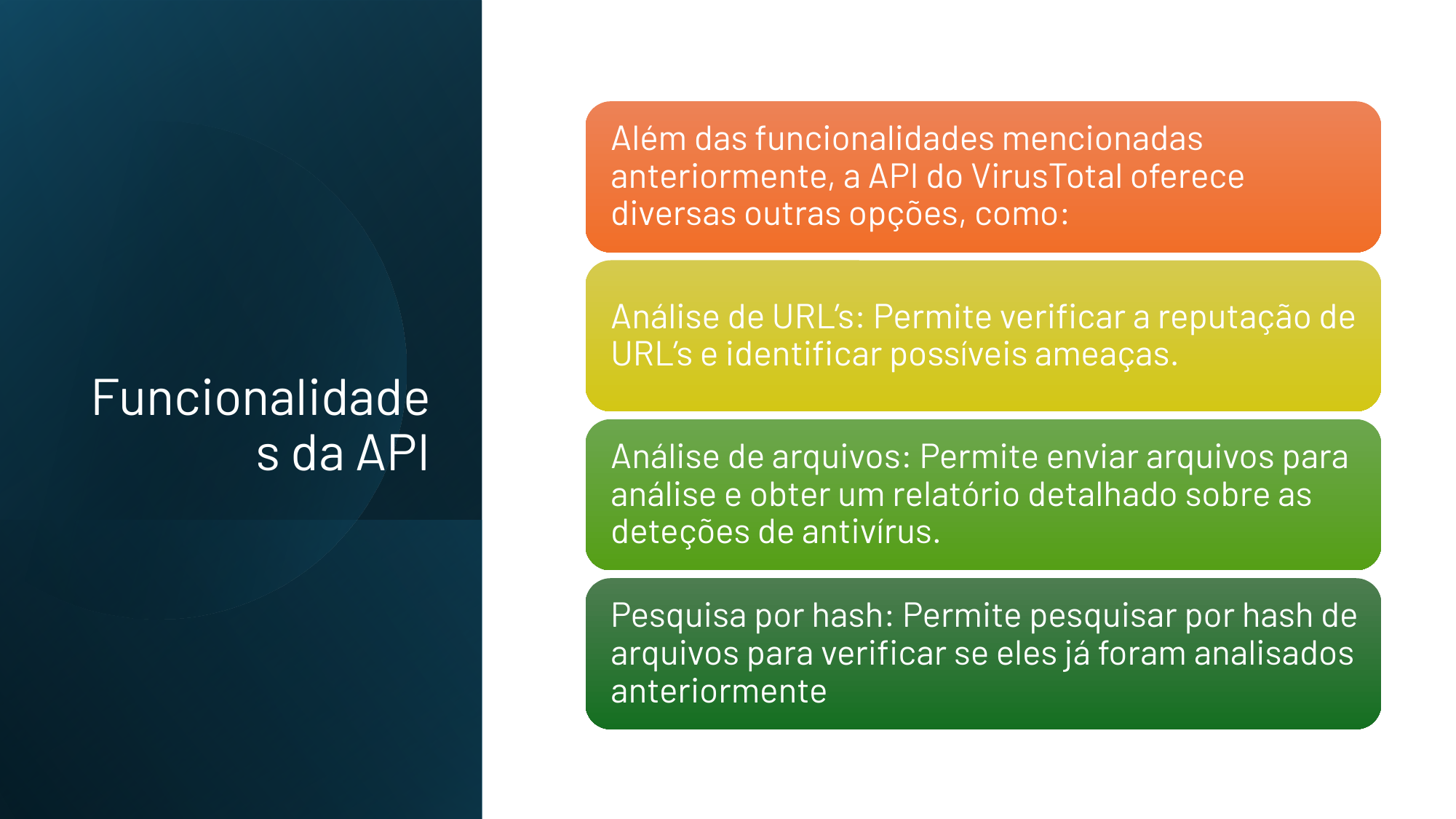

Além das funcionalidades mencionadas anteriormente, a API do VirusTotal oferece diversas outras opções, como:
Análise de URL’s: Permite verificar a reputação de URL’s e identificar possíveis ameaças.
Análise de arquivos: Permite enviar arquivos para análise e obter um relatório detalhado sobre as deteções de antivírus.
Pesquisa por hash: Permite pesquisar por hash de arquivos para verificar se eles já foram analisados anteriormente

# Funcionalidades da API